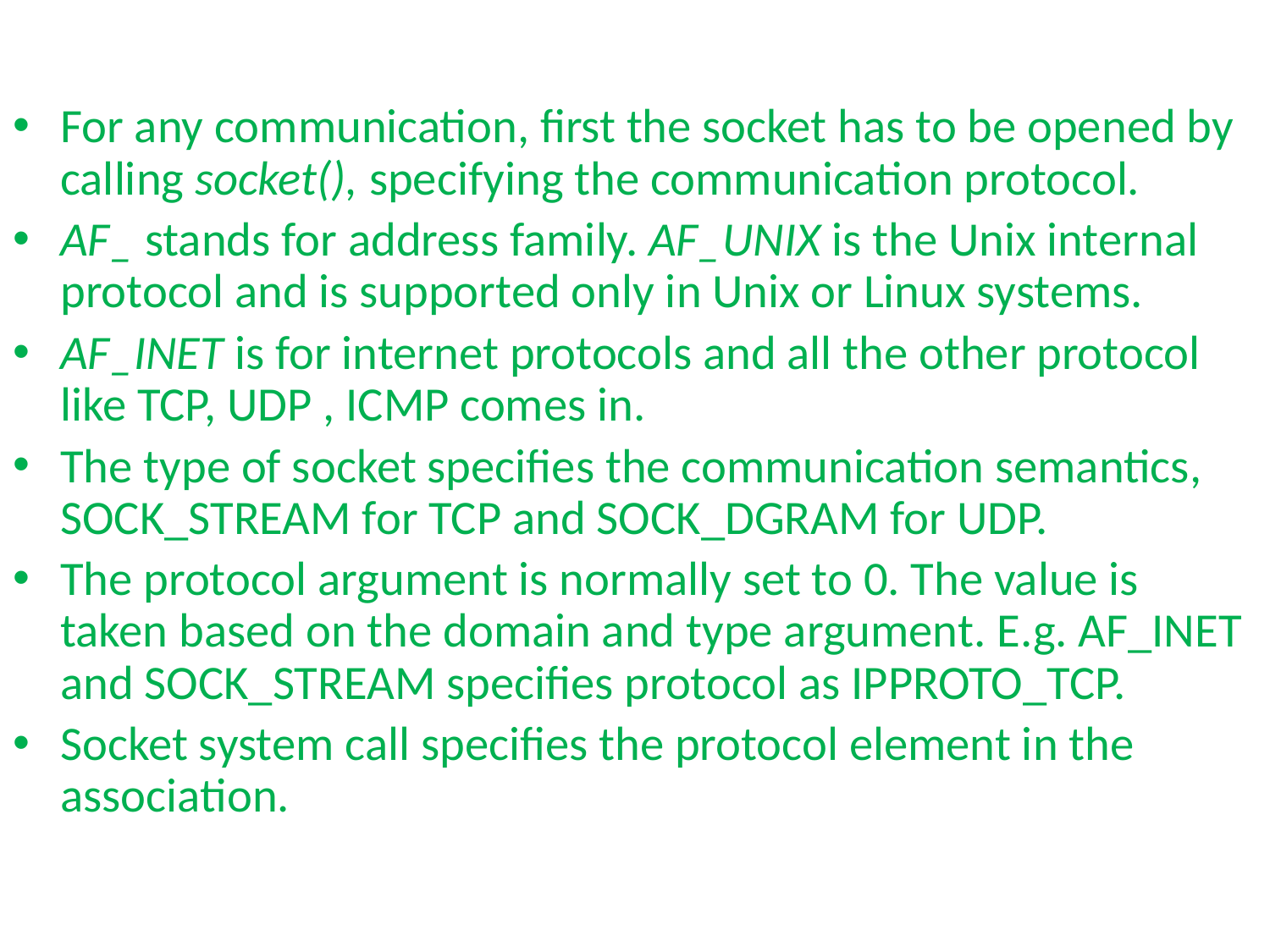

#
For any communication, first the socket has to be opened by calling socket(), specifying the communication protocol.
AF_ stands for address family. AF_UNIX is the Unix internal protocol and is supported only in Unix or Linux systems.
AF_INET is for internet protocols and all the other protocol like TCP, UDP , ICMP comes in.
The type of socket specifies the communication semantics, SOCK_STREAM for TCP and SOCK_DGRAM for UDP.
The protocol argument is normally set to 0. The value is taken based on the domain and type argument. E.g. AF_INET and SOCK_STREAM specifies protocol as IPPROTO_TCP.
Socket system call specifies the protocol element in the association.